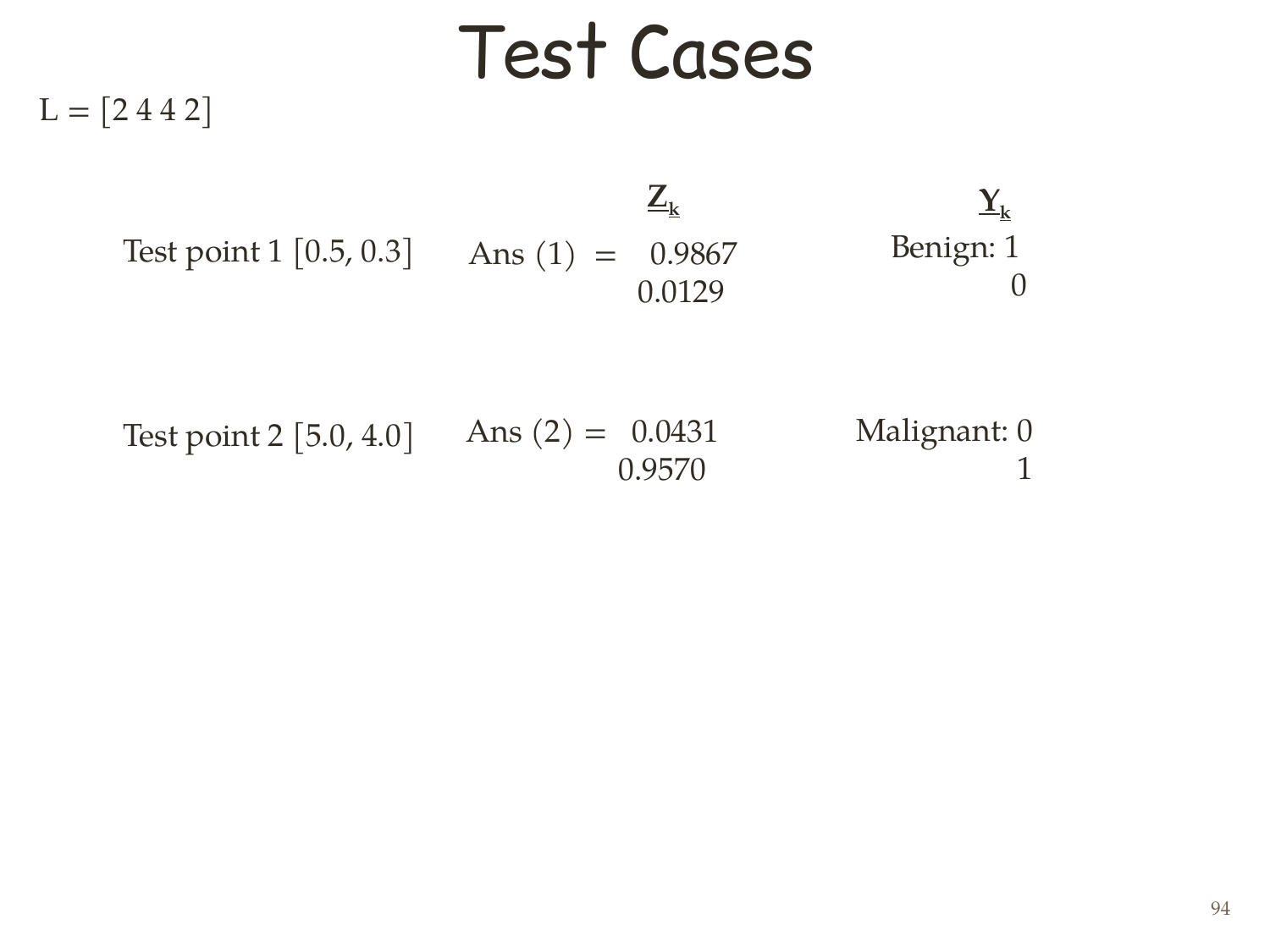

# Test Cases
L = [2 4 4 2]
Zk
Yk

Test point 1 [0.5, 0.3]

Benign: 1
               0
Ans (1)  =    0.9867
                     0.0129

Test point 2 [5.0, 4.0]

Malignant: 0
                    1
Ans (2) =   0.0431
                   0.9570
94